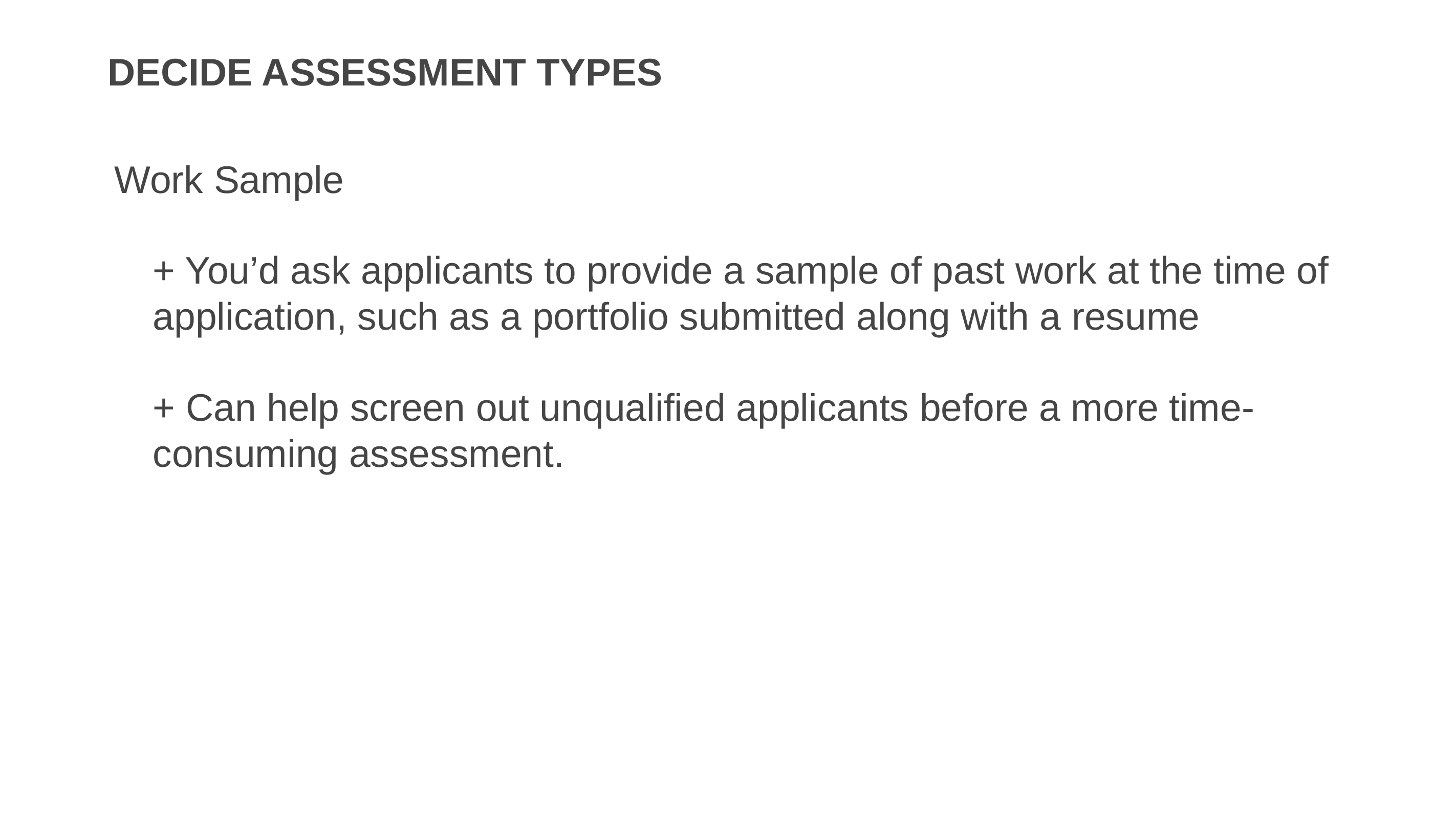

# Decide Assessment Types
Work Sample
+ You’d ask applicants to provide a sample of past work at the time of application, such as a portfolio submitted along with a resume
+ Can help screen out unqualified applicants before a more time-consuming assessment.